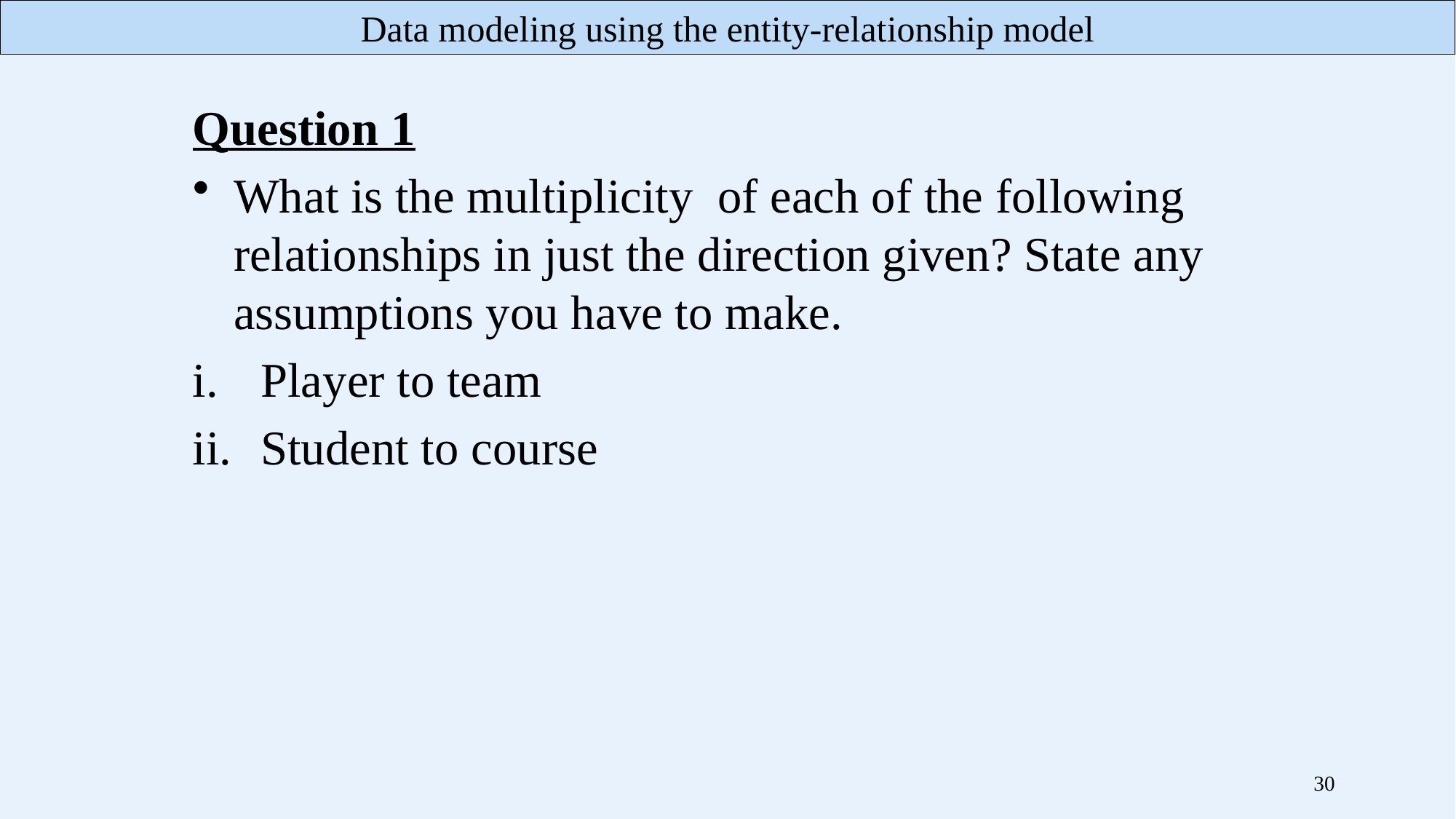

Question 1
What is the multiplicity  of each of the following relationships in just the direction given? State any assumptions you have to make.
Player to team
Student to course

30